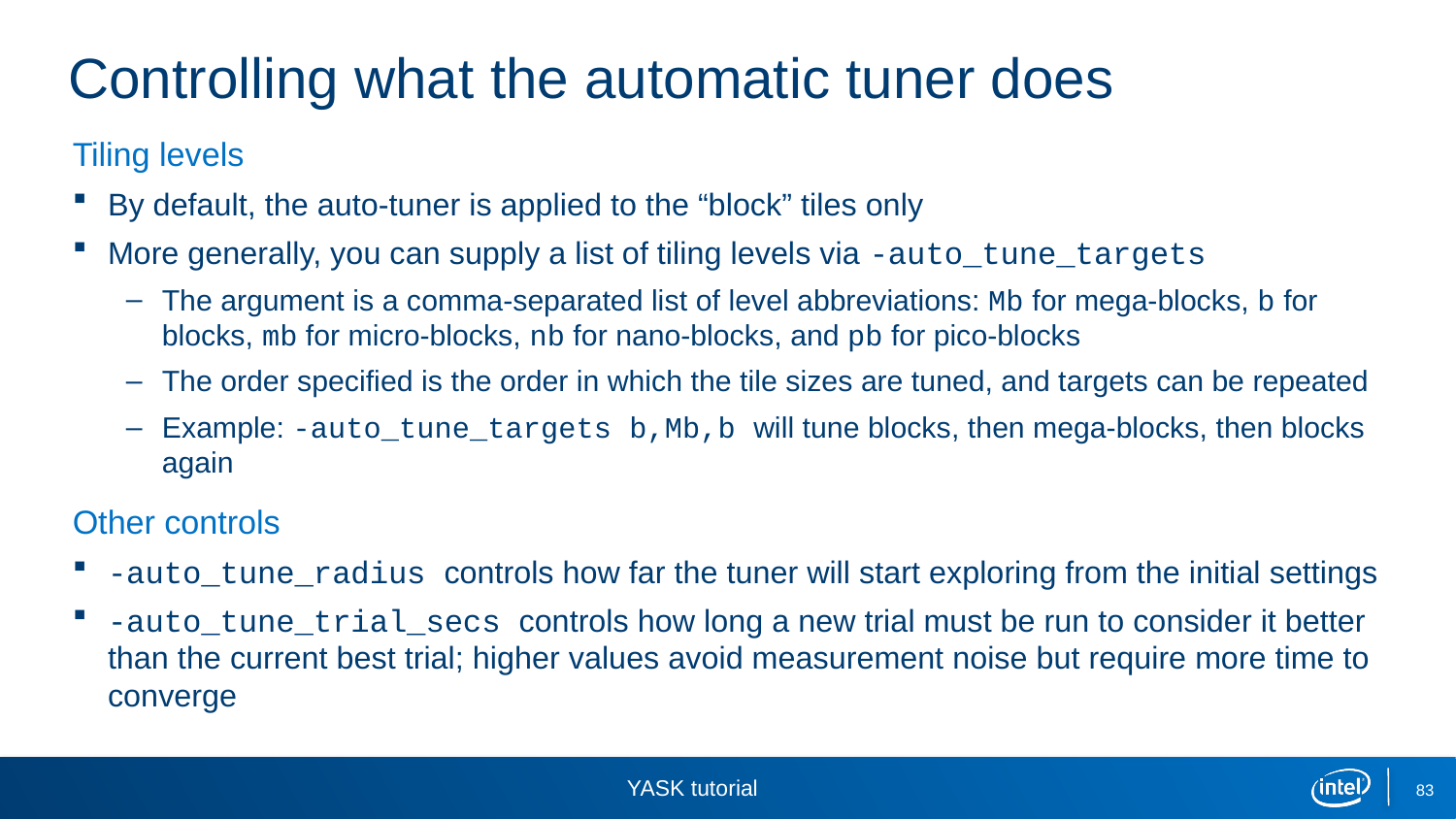

# Controlling what the automatic tuner does
Tiling levels
By default, the auto-tuner is applied to the “block” tiles only
More generally, you can supply a list of tiling levels via -auto_tune_targets
The argument is a comma-separated list of level abbreviations: Mb for mega-blocks, b for blocks, mb for micro-blocks, nb for nano-blocks, and pb for pico-blocks
The order specified is the order in which the tile sizes are tuned, and targets can be repeated
Example: -auto_tune_targets b,Mb,b will tune blocks, then mega-blocks, then blocks again
Other controls
-auto_tune_radius controls how far the tuner will start exploring from the initial settings
-auto_tune_trial_secs controls how long a new trial must be run to consider it better than the current best trial; higher values avoid measurement noise but require more time to converge
YASK tutorial
83